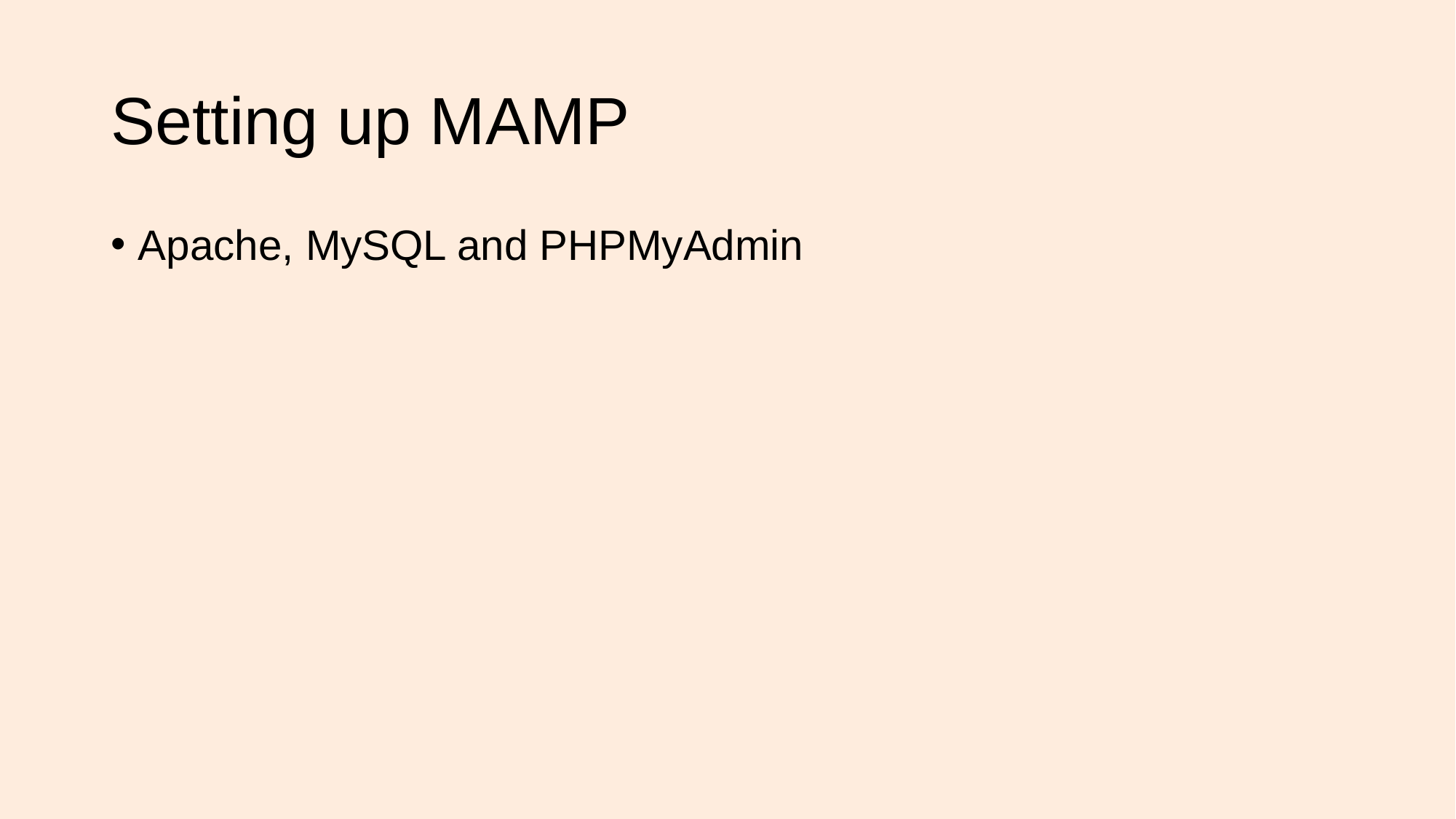

# Setting up MAMP
Apache, MySQL and PHPMyAdmin